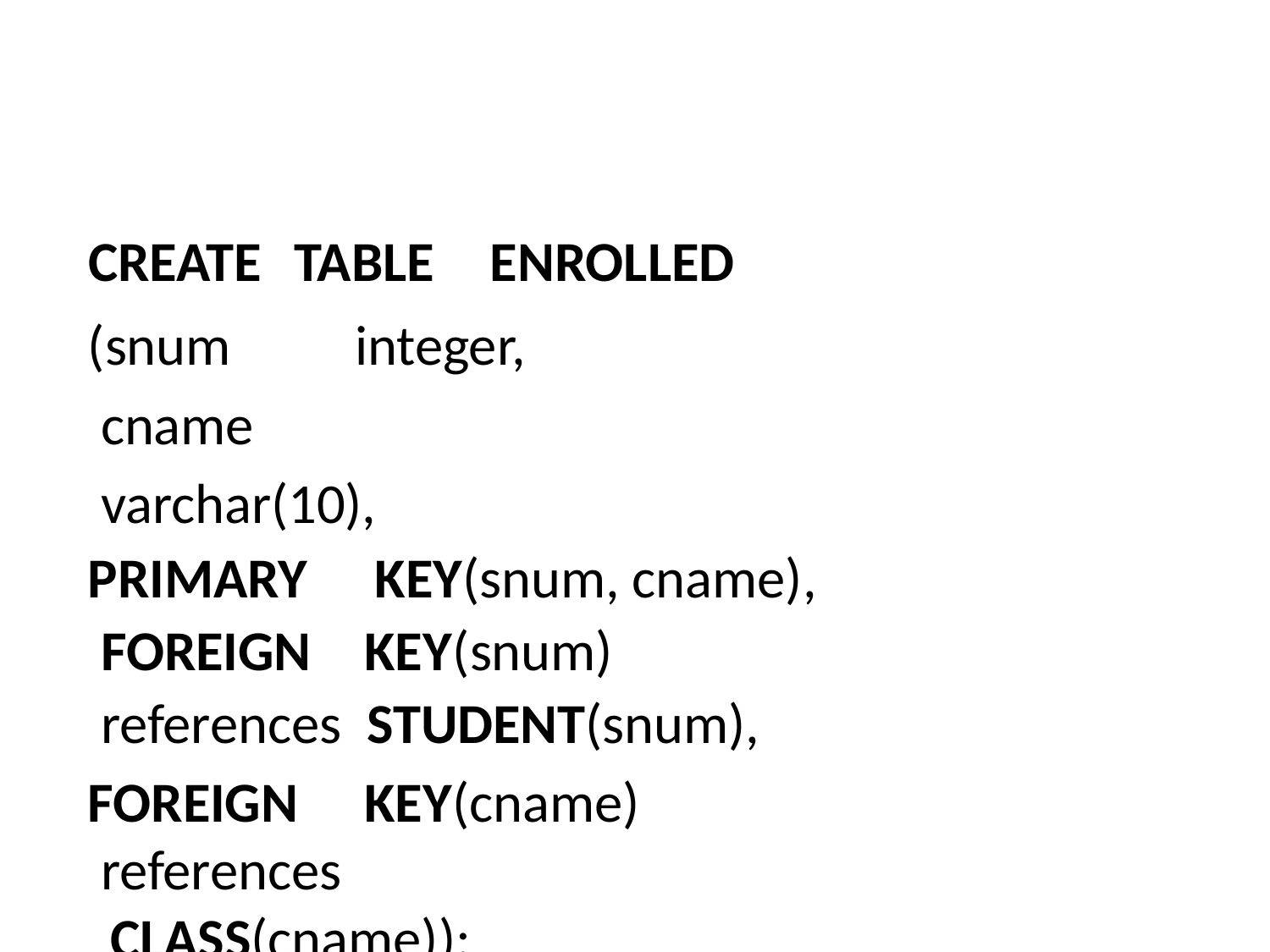

CREATE	TABLE	ENROLLED
(snum	integer,  cname		varchar(10),
PRIMARY		KEY(snum, cname),  FOREIGN	KEY(snum)	references  STUDENT(snum),
FOREIGN	KEY(cname) references
CLASS(cname));